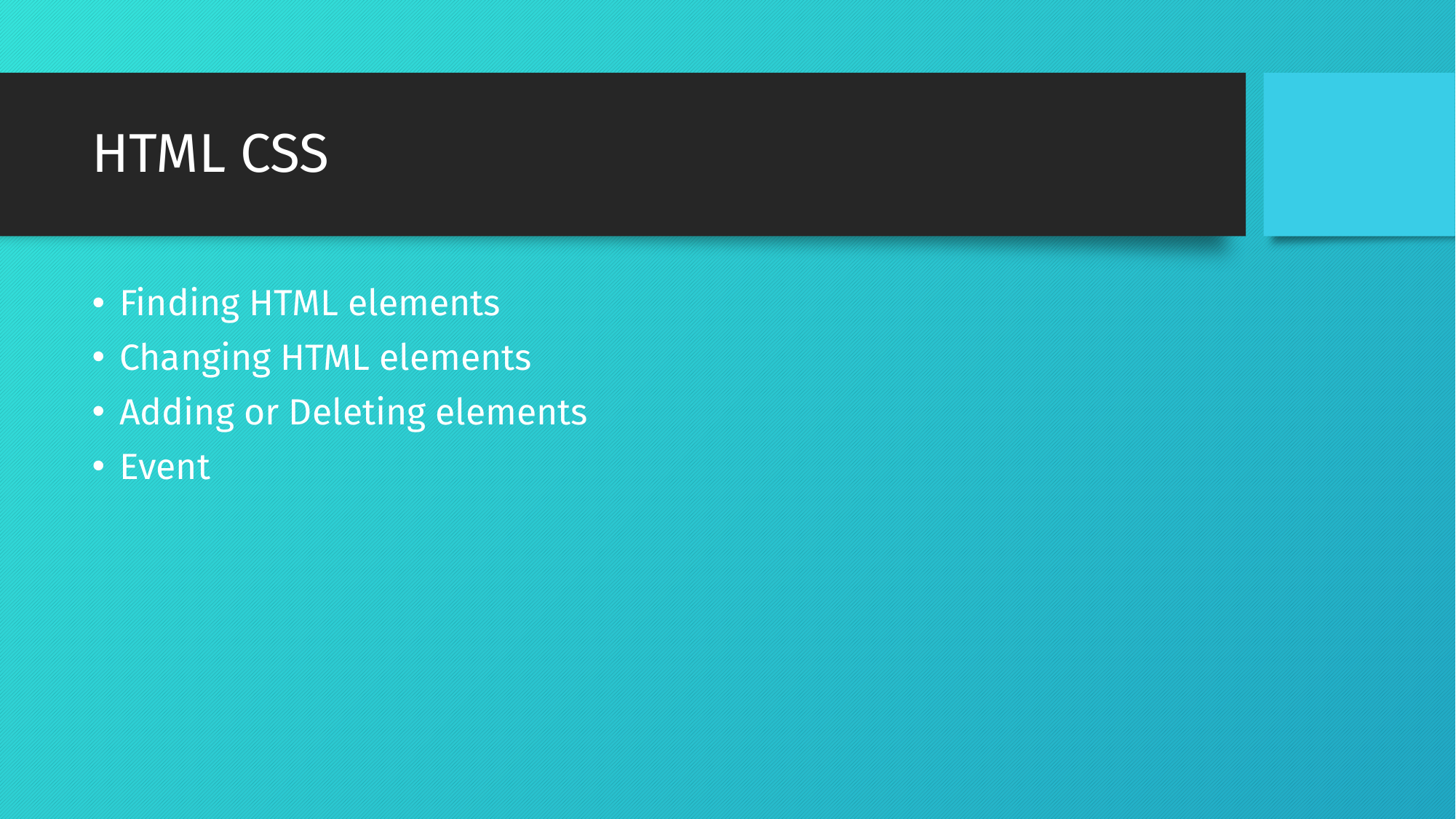

# HTML CSS
Finding HTML elements
Changing HTML elements
Adding or Deleting elements
Event